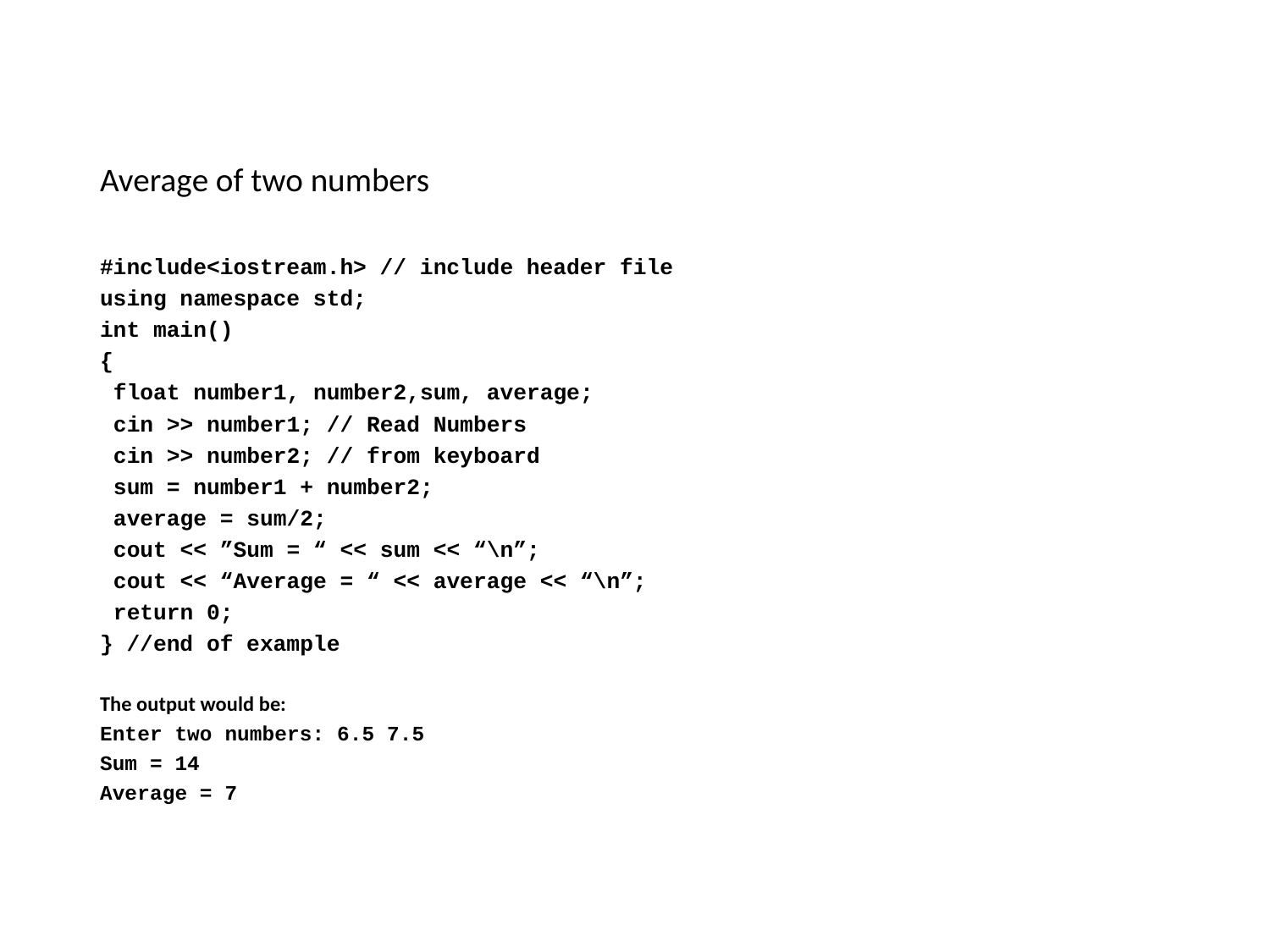

# Average of two numbers
#include<iostream.h> // include header file
using namespace std;
int main()
{
 float number1, number2,sum, average;
 cin >> number1; // Read Numbers
 cin >> number2; // from keyboard
 sum = number1 + number2;
 average = sum/2;
 cout << ”Sum = “ << sum << “\n”;
 cout << “Average = “ << average << “\n”;
 return 0;
} //end of example

The output would be:
Enter two numbers: 6.5 7.5
Sum = 14
Average = 7